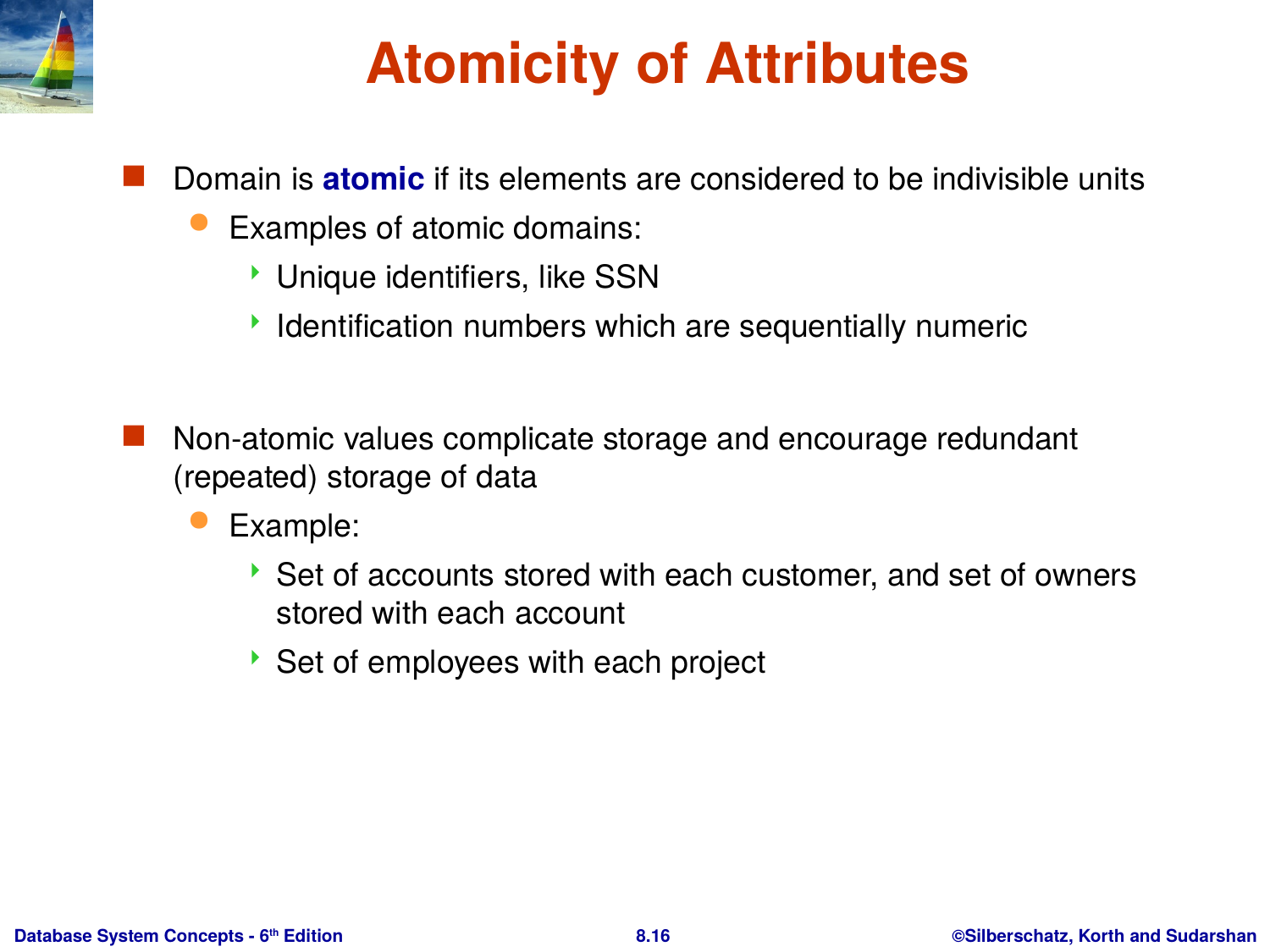

# Atomicity of Attributes
Domain is atomic if its elements are considered to be indivisible units
Examples of atomic domains:
Unique identifiers, like SSN
Identification numbers which are sequentially numeric

Non-atomic values complicate storage and encourage redundant (repeated) storage of data
Example:
Set of accounts stored with each customer, and set of owners stored with each account
Set of employees with each project